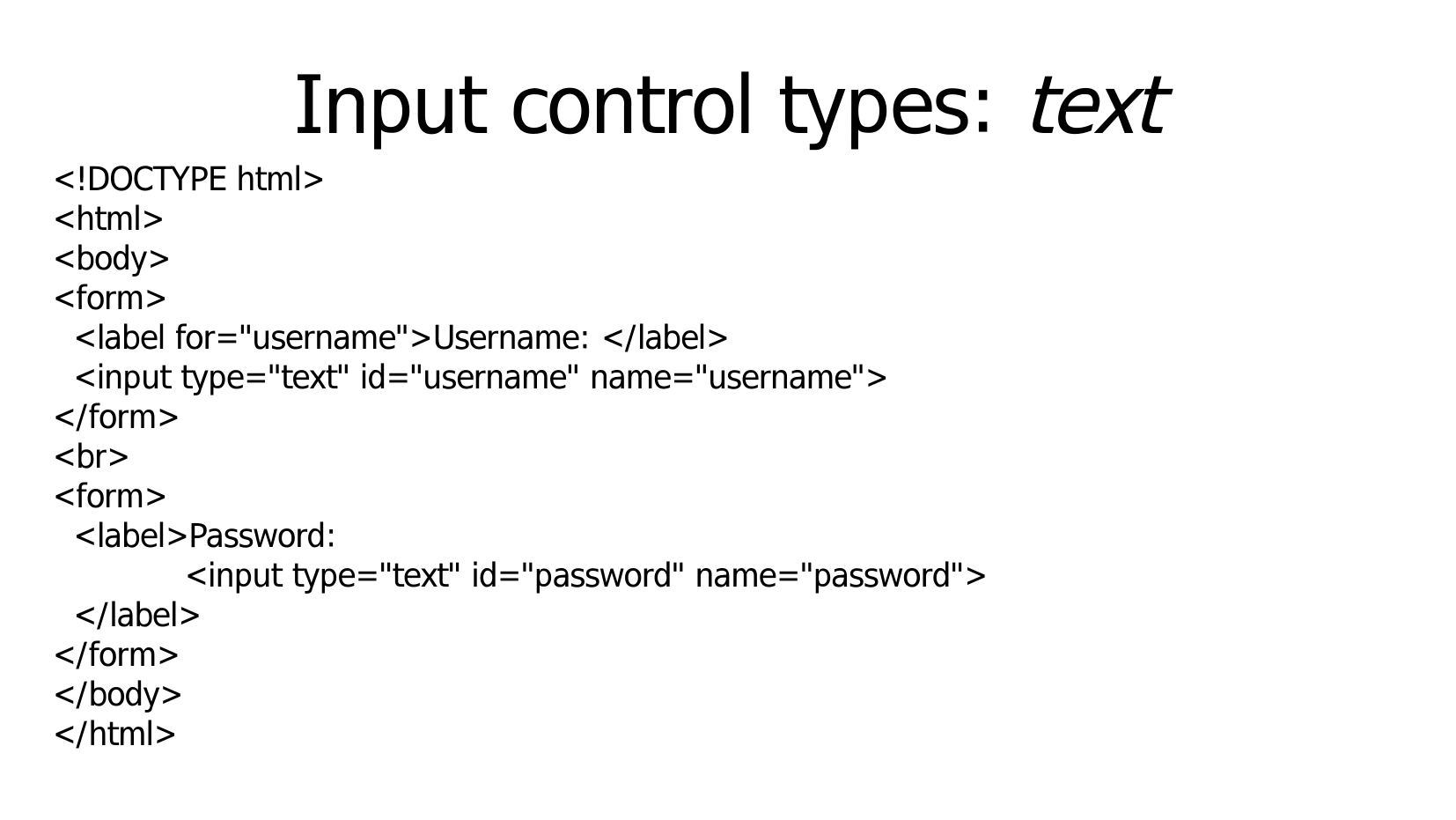

Input control types: text
<!DOCTYPE html>
<html>
<body>
<form>
  <label for="username">Username: </label>
  <input type="text" id="username" name="username">
</form>
<br>
<form>
  <label>Password:
  	<input type="text" id="password" name="password">
  </label>
</form>
</body>
</html>